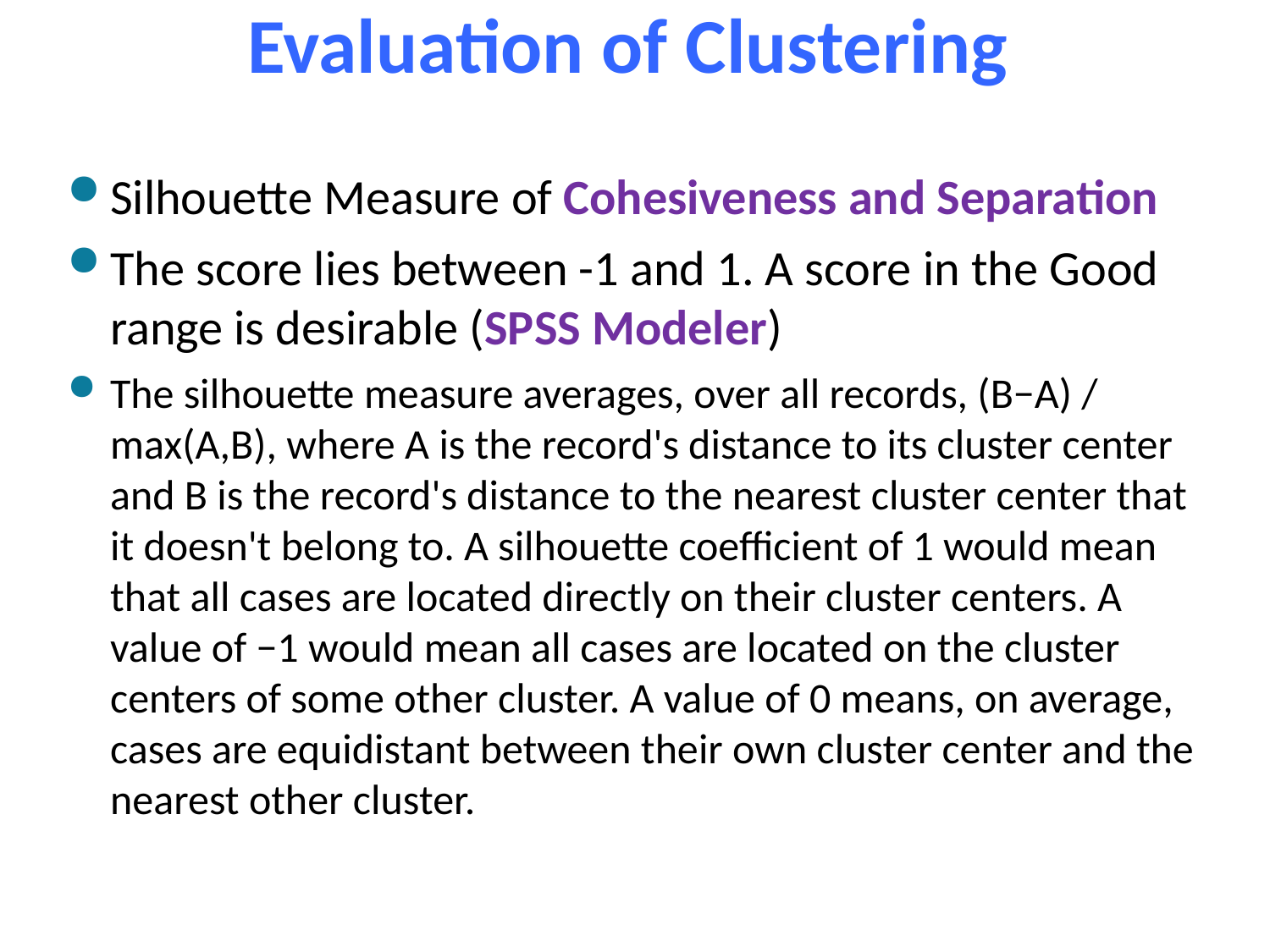

# Evaluation of Clustering
Silhouette Measure of Cohesiveness and Separation
The score lies between -1 and 1. A score in the Good range is desirable (SPSS Modeler)
The silhouette measure averages, over all records, (B−A) / max(A,B), where A is the record's distance to its cluster center and B is the record's distance to the nearest cluster center that it doesn't belong to. A silhouette coefficient of 1 would mean that all cases are located directly on their cluster centers. A value of −1 would mean all cases are located on the cluster centers of some other cluster. A value of 0 means, on average, cases are equidistant between their own cluster center and the nearest other cluster.